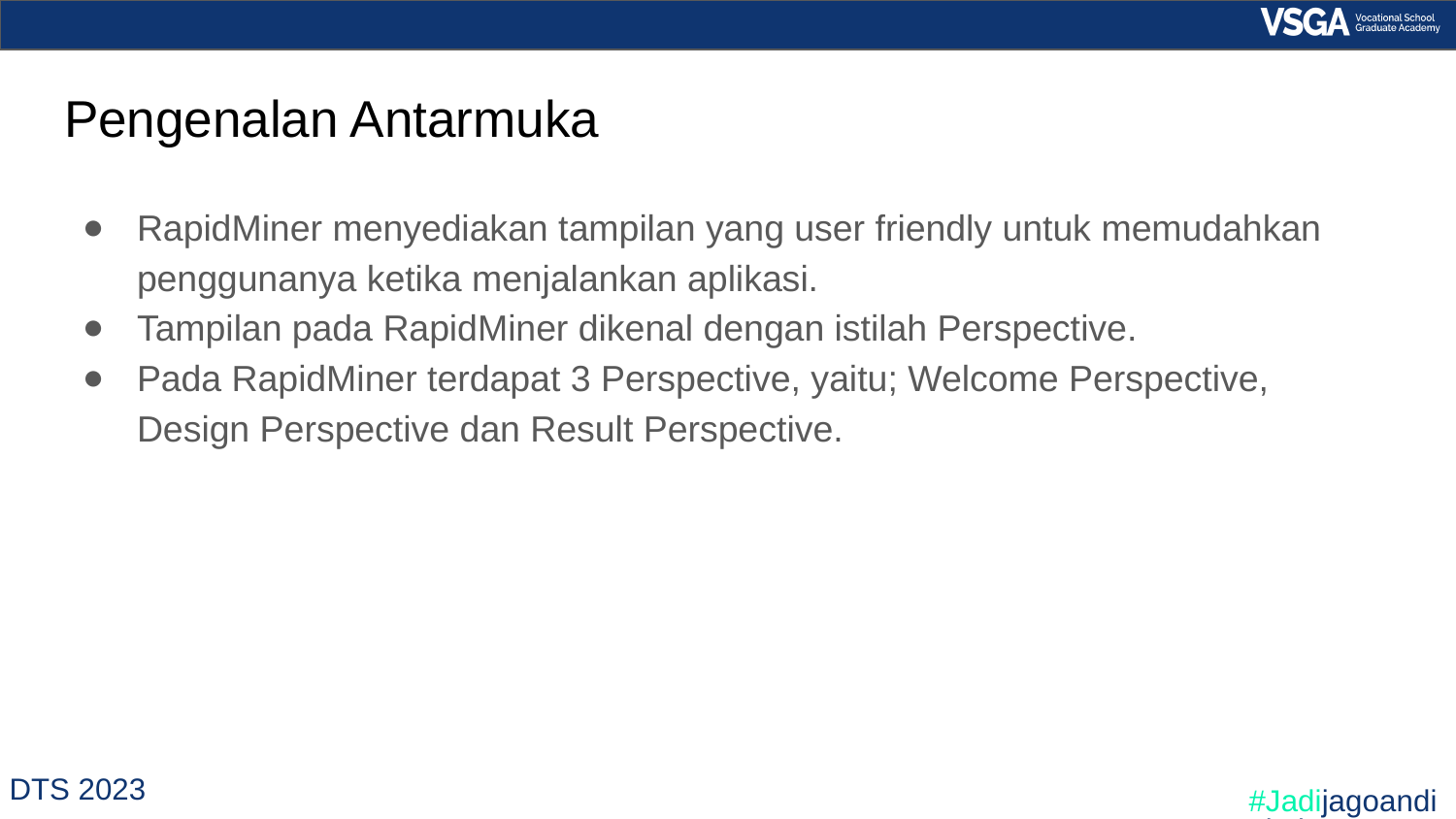

# Pengenalan Antarmuka
RapidMiner menyediakan tampilan yang user friendly untuk memudahkan penggunanya ketika menjalankan aplikasi.
Tampilan pada RapidMiner dikenal dengan istilah Perspective.
Pada RapidMiner terdapat 3 Perspective, yaitu; Welcome Perspective, Design Perspective dan Result Perspective.